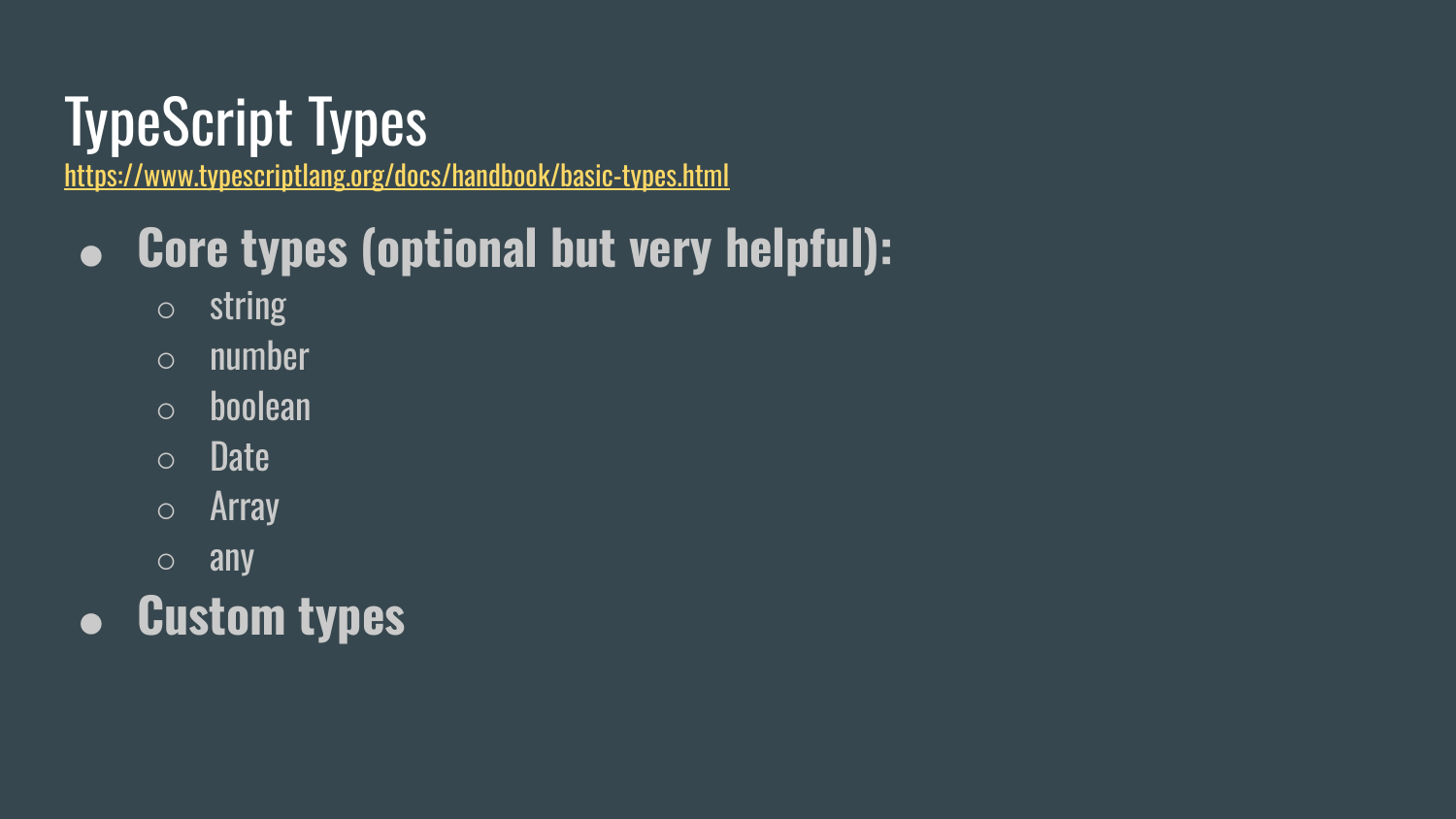

# TypeScript Types https://www.typescriptlang.org/docs/handbook/basic-types.html
Core types (optional but very helpful):
string
number
boolean
Date
Array
any
Custom types